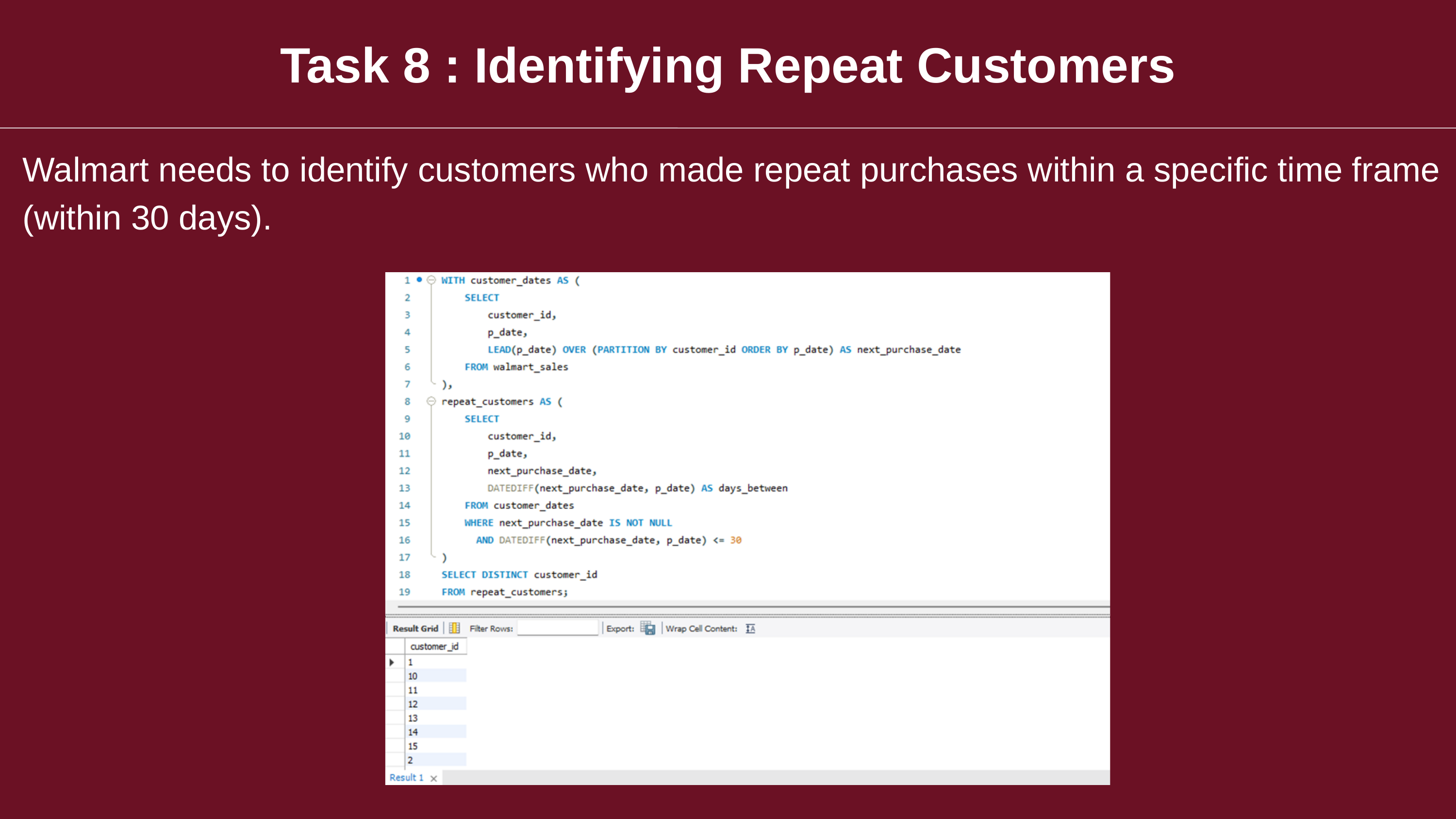

Task 8 : Identifying Repeat Customers

Walmart needs to identify customers who made repeat purchases within a specific time frame (within 30 days).